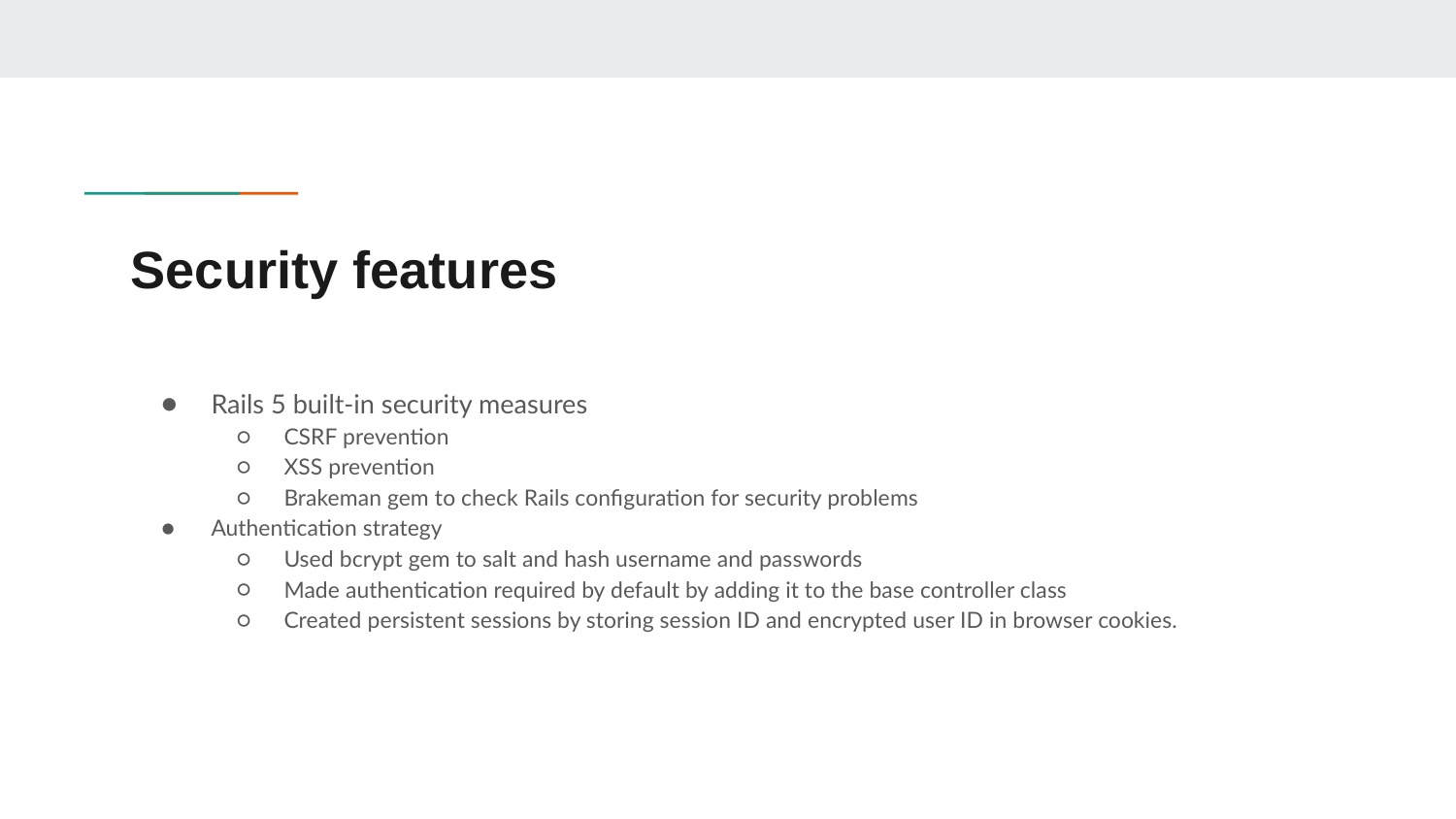

# Security features

Rails 5 built-in security measures
CSRF prevention
XSS prevention
Brakeman gem to check Rails configuration for security problems
Authentication strategy
Used bcrypt gem to salt and hash username and passwords
Made authentication required by default by adding it to the base controller class
Created persistent sessions by storing session ID and encrypted user ID in browser cookies.